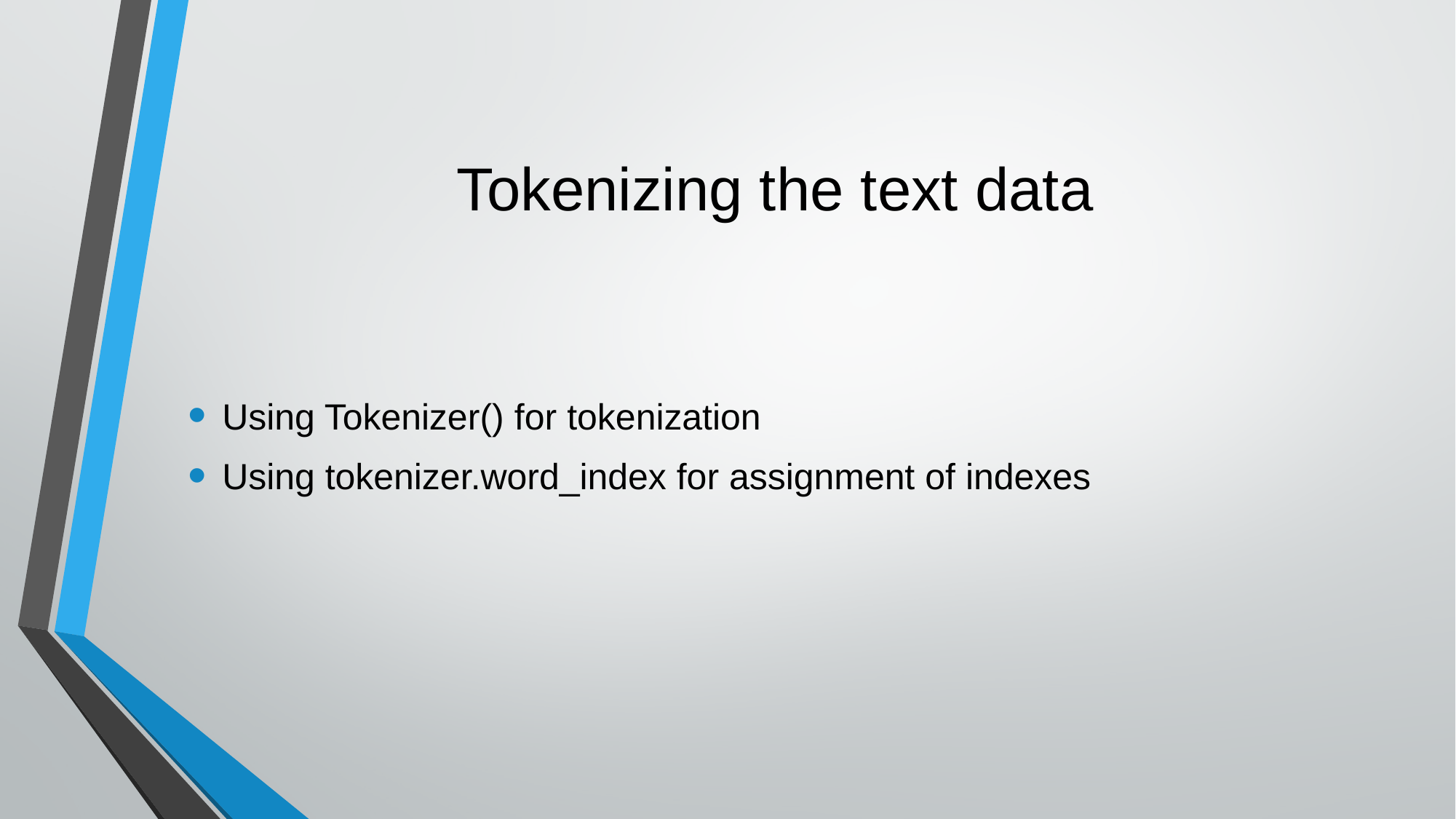

# Tokenizing the text data
Using Tokenizer() for tokenization
Using tokenizer.word_index for assignment of indexes